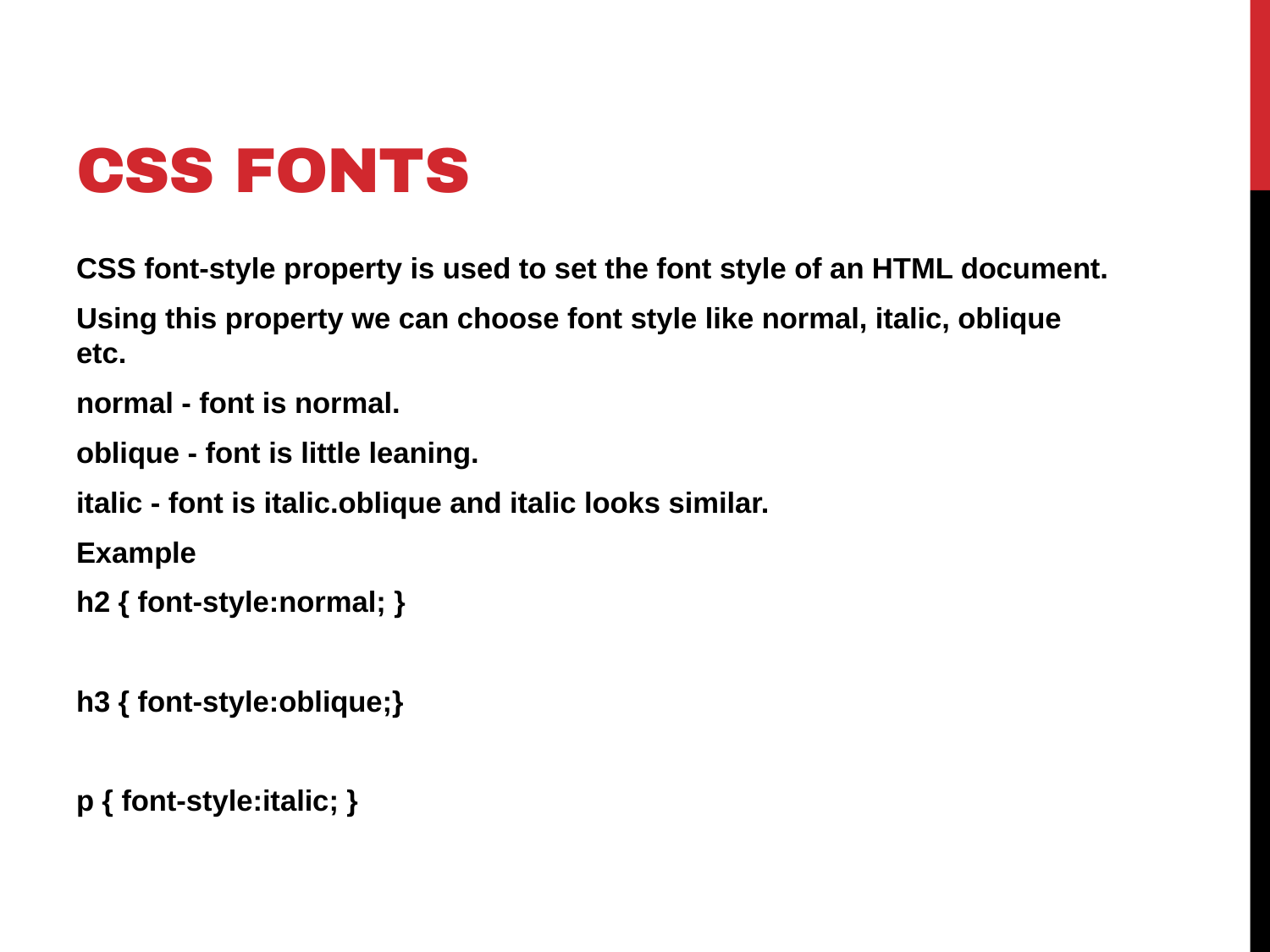

# Css fonts
CSS font-style property is used to set the font style of an HTML document.
Using this property we can choose font style like normal, italic, oblique etc.
normal - font is normal.
oblique - font is little leaning.
italic - font is italic.oblique and italic looks similar.
Example
h2 { font-style:normal; }

h3 { font-style:oblique;}

p { font-style:italic; }